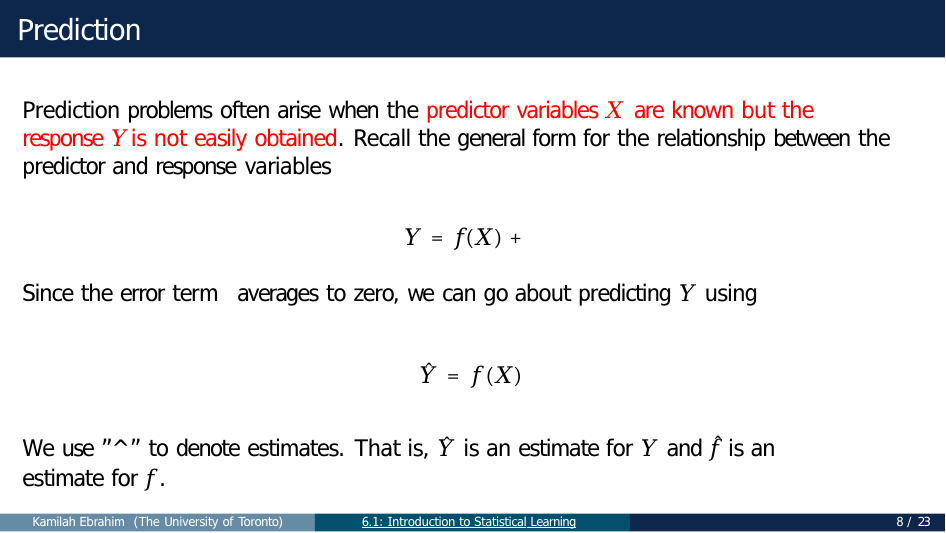

# Prediction
Prediction problems often arise when the predictor variables 𝑋 are known but the response 𝑌 is not easily obtained. Recall the general form for the relationship between the predictor and response variables

𝑌 = 𝑓(𝑋) + 𝜖

Since the error term 𝜖 averages to zero, we can go about predicting 𝑌 using

𝑌̂ = 𝑓 (𝑋)

We use ”^” to denote estimates. That is, 𝑌̂ is an estimate for 𝑌 and 𝑓 ̂ is an estimate for 𝑓 .
Kamilah Ebrahim (The University of Toronto)
6.1: Introduction to Statistical Learning
8 / 23